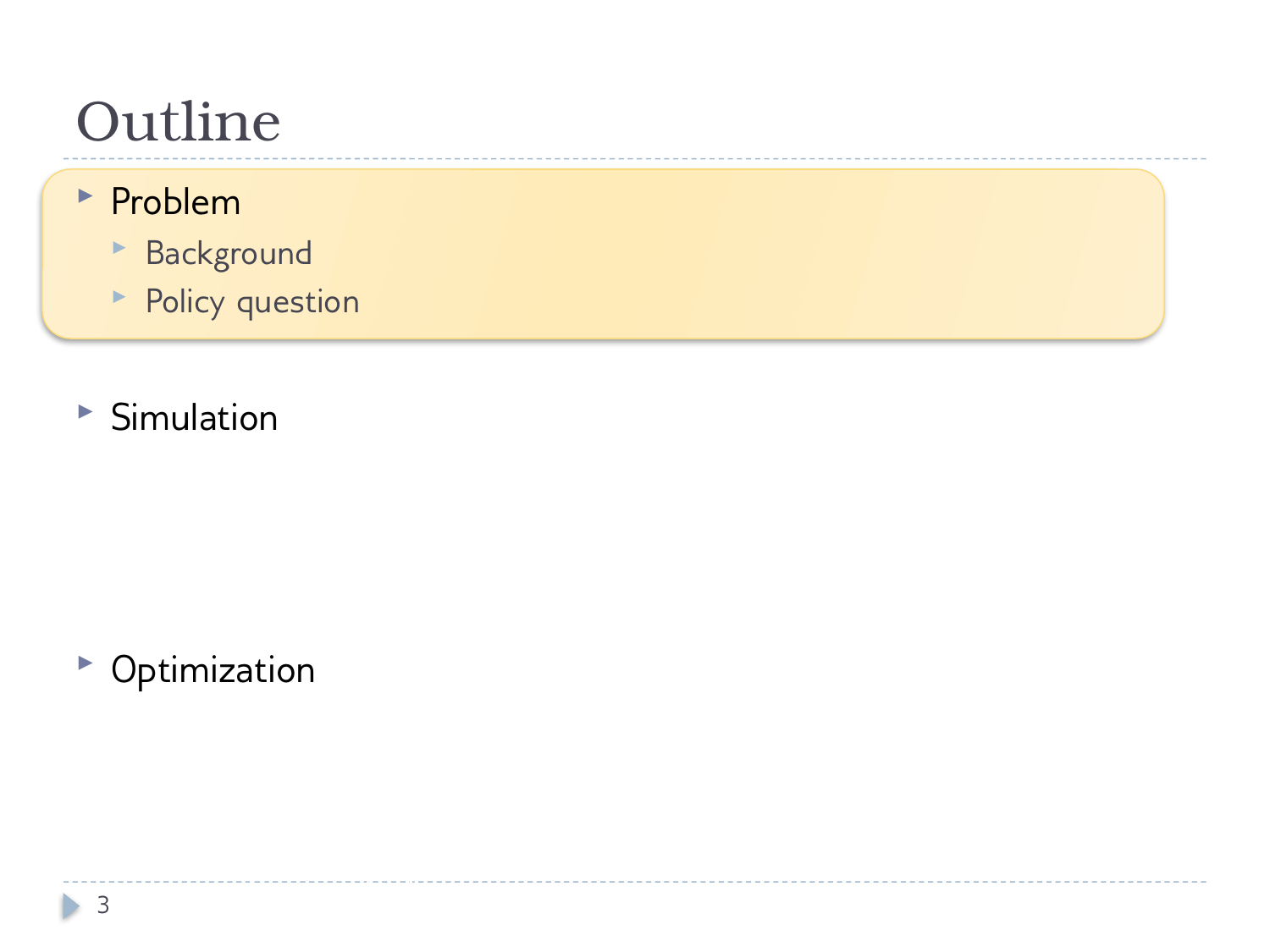

# Outline

Problem
Background
Policy question

Simulation
Modeling preferences
Outcomes
Valid
ation
Optimization
Formulation

Approximation using assortment planning
Computing socially-optimal assortments
3